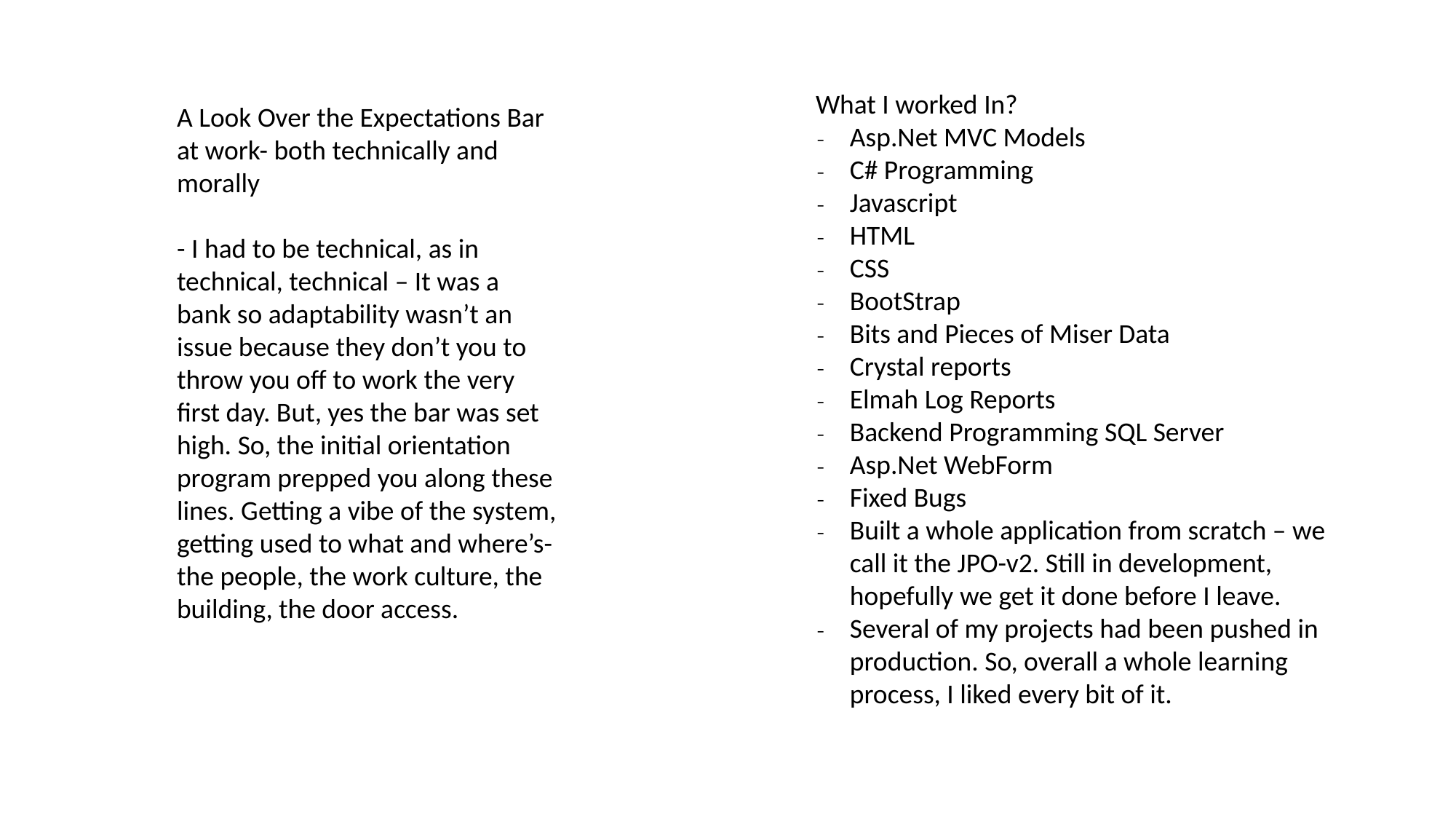

What I worked In?
Asp.Net MVC Models
C# Programming
Javascript
HTML
CSS
BootStrap
Bits and Pieces of Miser Data
Crystal reports
Elmah Log Reports
Backend Programming SQL Server
Asp.Net WebForm
Fixed Bugs
Built a whole application from scratch – we call it the JPO-v2. Still in development, hopefully we get it done before I leave.
Several of my projects had been pushed in production. So, overall a whole learning process, I liked every bit of it.
A Look Over the Expectations Bar at work- both technically and morally

- I had to be technical, as in technical, technical – It was a bank so adaptability wasn’t an issue because they don’t you to throw you off to work the very first day. But, yes the bar was set high. So, the initial orientation program prepped you along these lines. Getting a vibe of the system, getting used to what and where’s- the people, the work culture, the building, the door access.